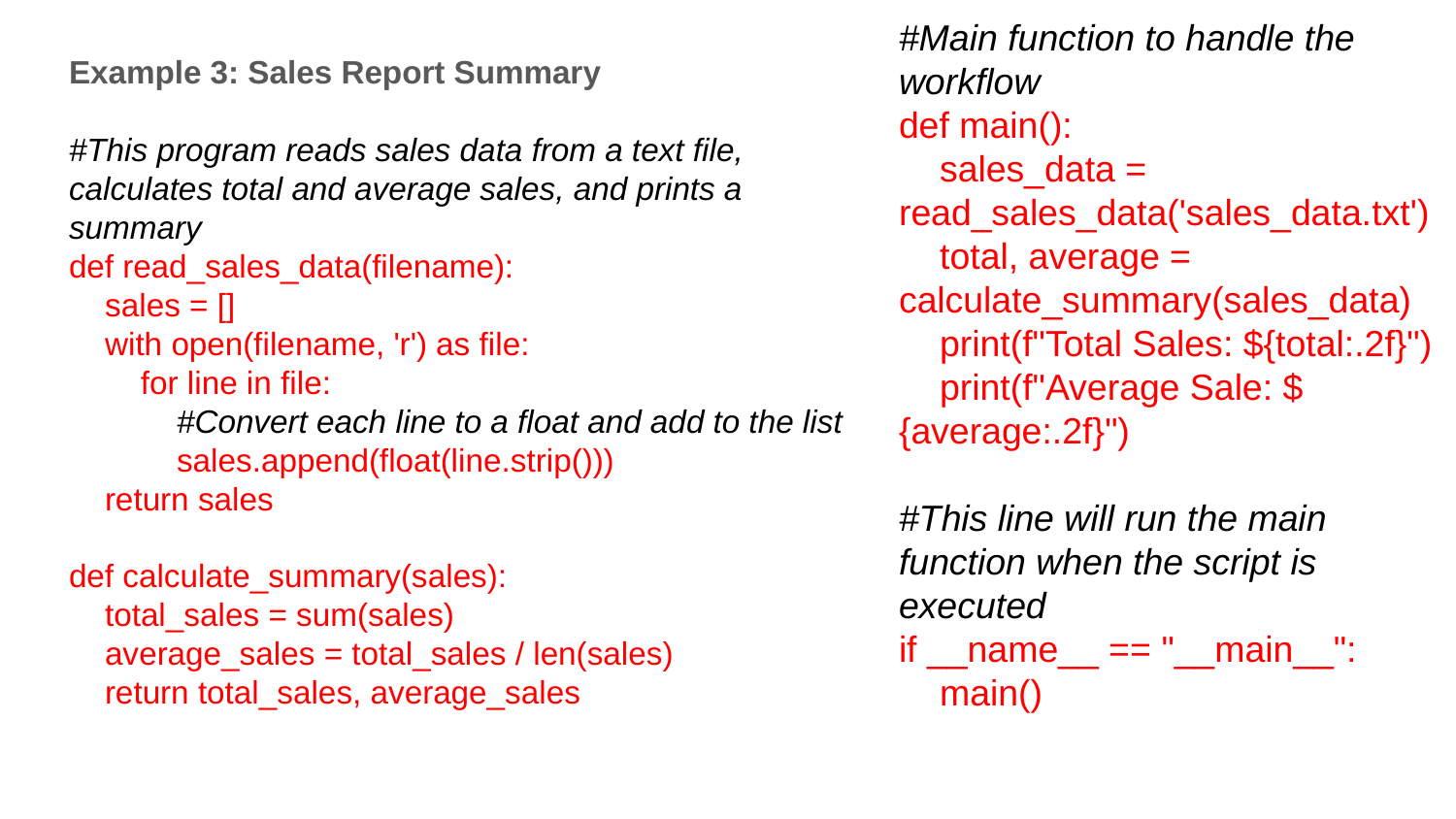

#Main function to handle the workflow
def main():
    sales_data = read_sales_data('sales_data.txt')
    total, average = calculate_summary(sales_data)
    print(f"Total Sales: ${total:.2f}")
    print(f"Average Sale: ${average:.2f}")

#This line will run the main function when the script is executed
if __name__ == "__main__":
    main()

Example 3: Sales Report Summary

#This program reads sales data from a text file, calculates total and average sales, and prints a summary
def read_sales_data(filename):
    sales = []
    with open(filename, 'r') as file:
        for line in file:
            #Convert each line to a float and add to the list
            sales.append(float(line.strip()))
    return sales

def calculate_summary(sales):
    total_sales = sum(sales)
    average_sales = total_sales / len(sales)
    return total_sales, average_sales